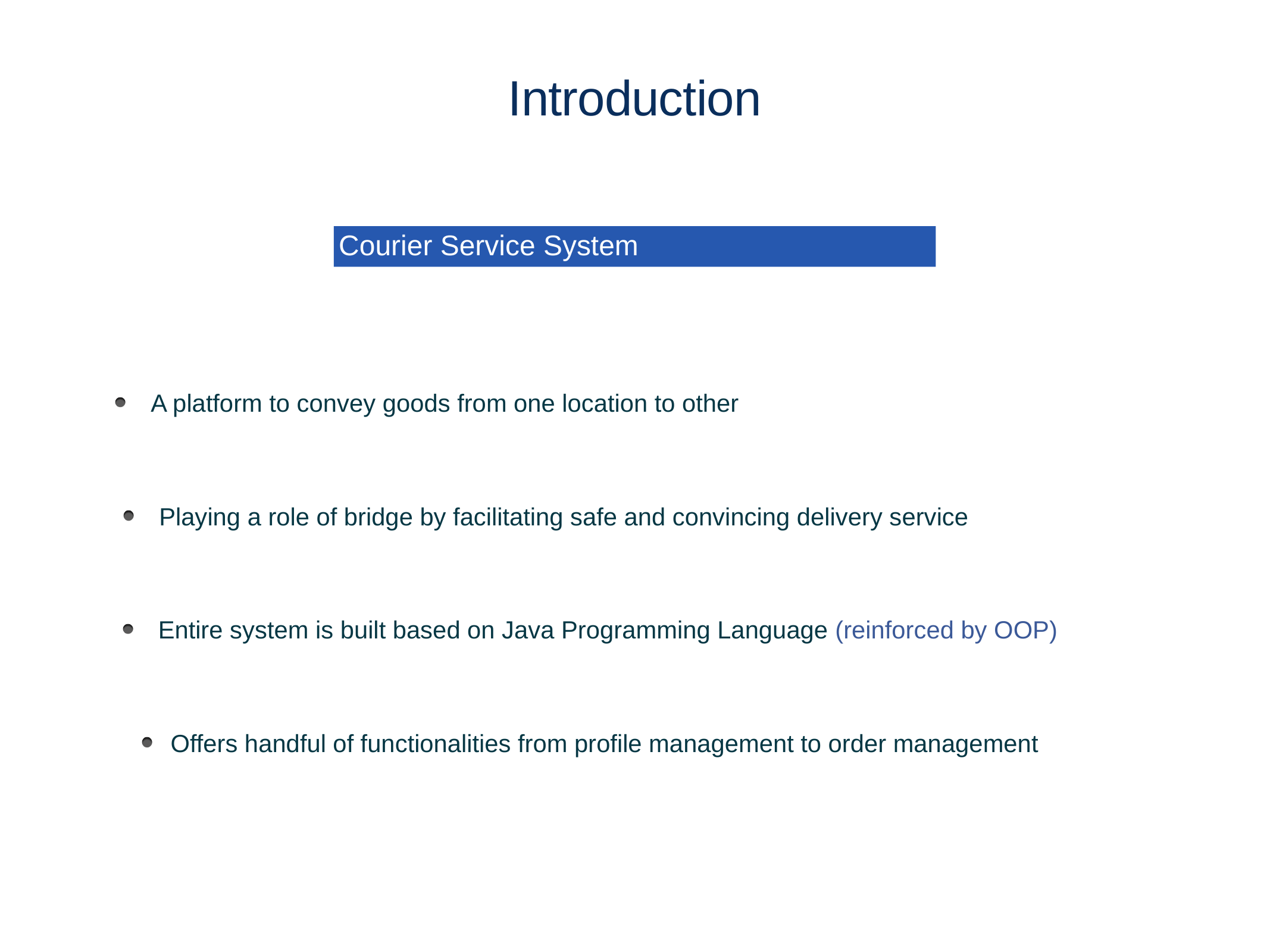

Introduction
Courier Service System
  A platform to convey goods from one location to other
  Playing a role of bridge by facilitating safe and convincing delivery service
  Entire system is built based on Java Programming Language (reinforced by OOP)
 Offers handful of functionalities from profile management to order management